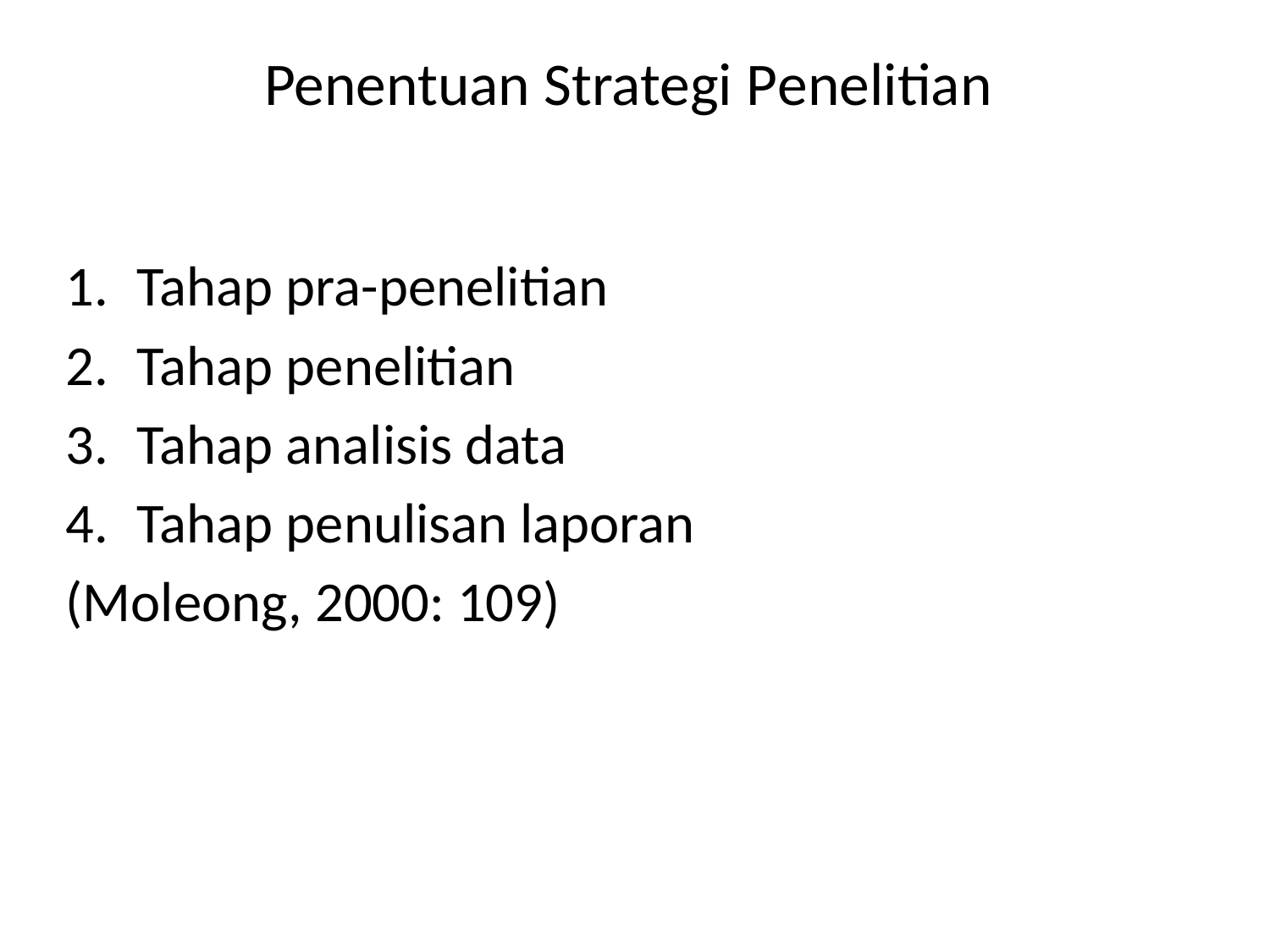

# Penentuan Strategi Penelitian
Tahap pra-penelitian
Tahap penelitian
Tahap analisis data
Tahap penulisan laporan
(Moleong, 2000: 109)